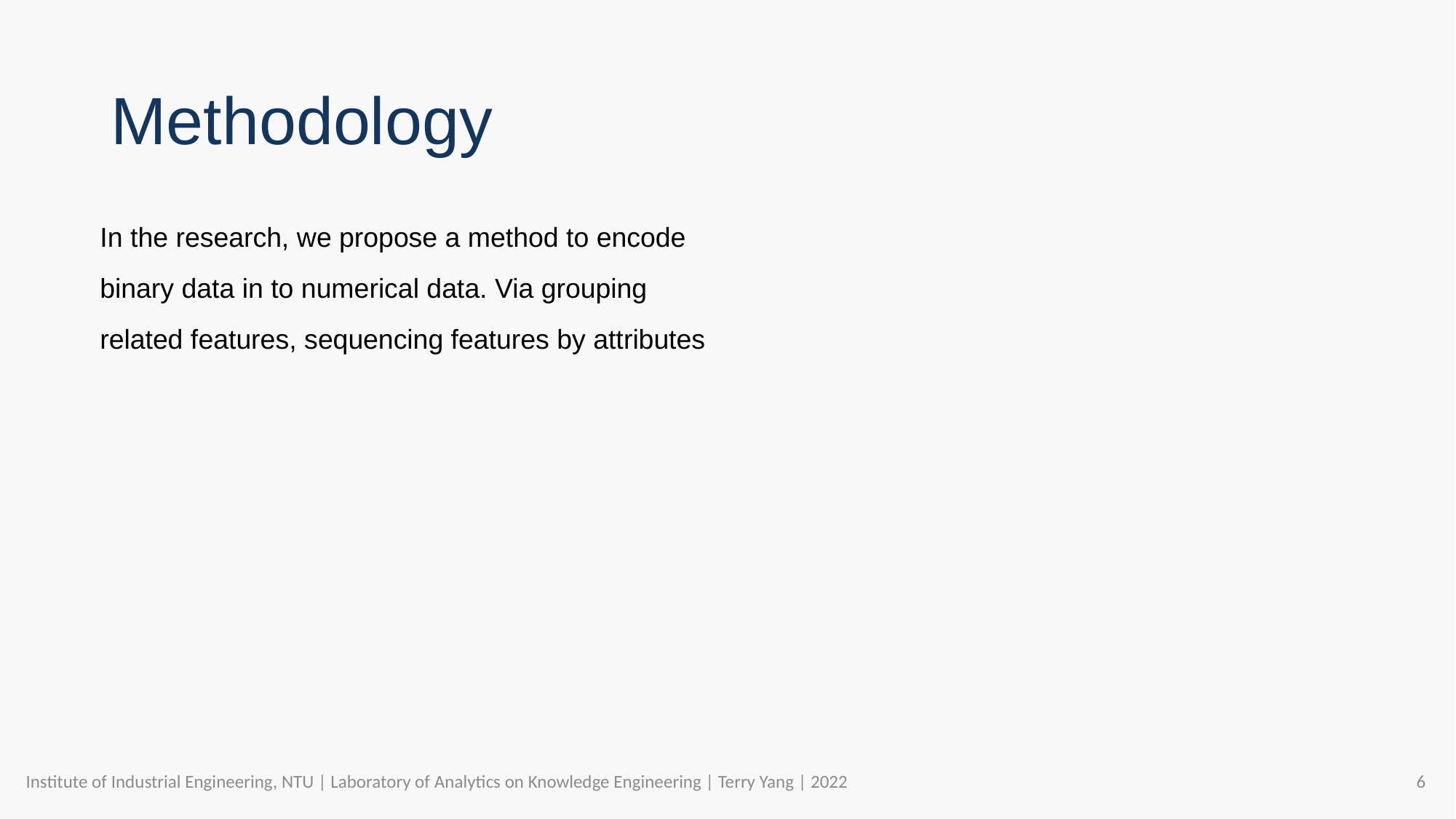

# Methodology
In the research, we propose a method to encode binary data in to numerical data. Via grouping related features, sequencing features by attributes
Institute of Industrial Engineering, NTU | Laboratory of Analytics on Knowledge Engineering | Terry Yang | 2022